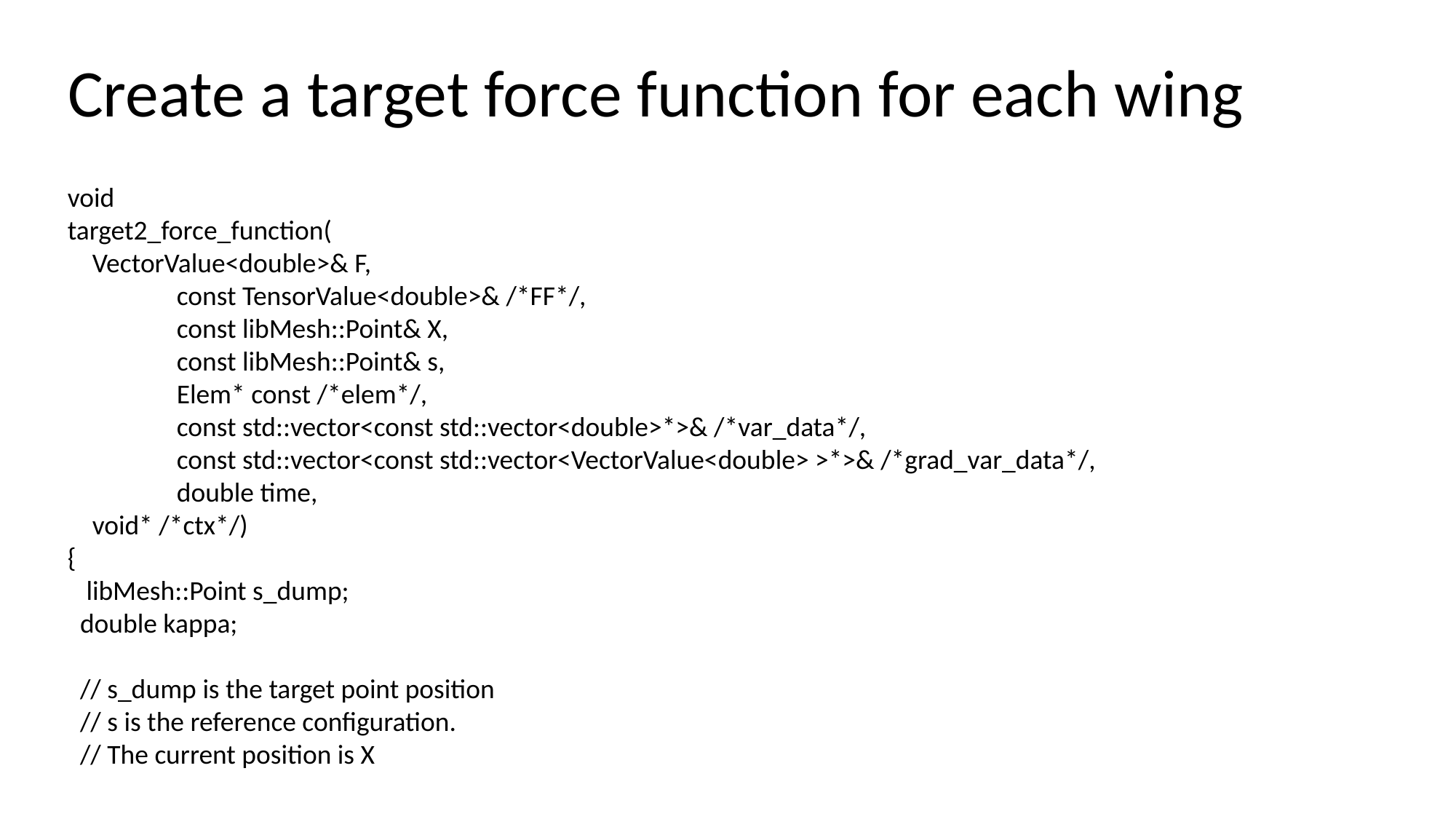

# Create a target force function for each wing
void
target2_force_function(
    VectorValue<double>& F,
	const TensorValue<double>& /*FF*/,
	const libMesh::Point& X,
	const libMesh::Point& s,
	Elem* const /*elem*/,
	const std::vector<const std::vector<double>*>& /*var_data*/,
	const std::vector<const std::vector<VectorValue<double> >*>& /*grad_var_data*/,
	double time,
    void* /*ctx*/)
{
   libMesh::Point s_dump;
  double kappa;

  // s_dump is the target point position
  // s is the reference configuration.
  // The current position is X